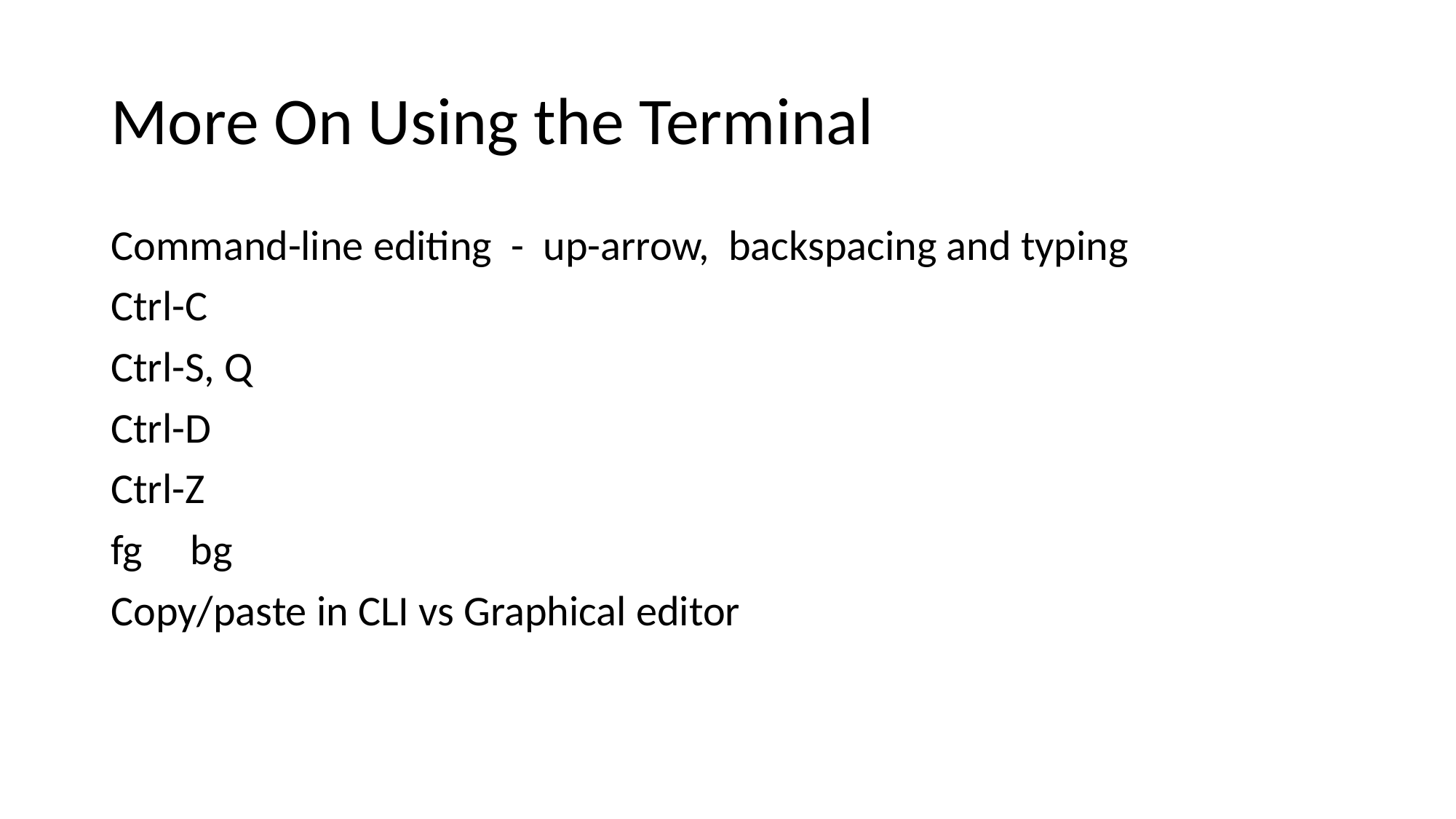

# More On Using the Terminal
Command-line editing  -  up-arrow,  backspacing and typing
Ctrl-C
Ctrl-S, Q
Ctrl-D
Ctrl-Z
fg     bg
Copy/paste in CLI vs Graphical editor